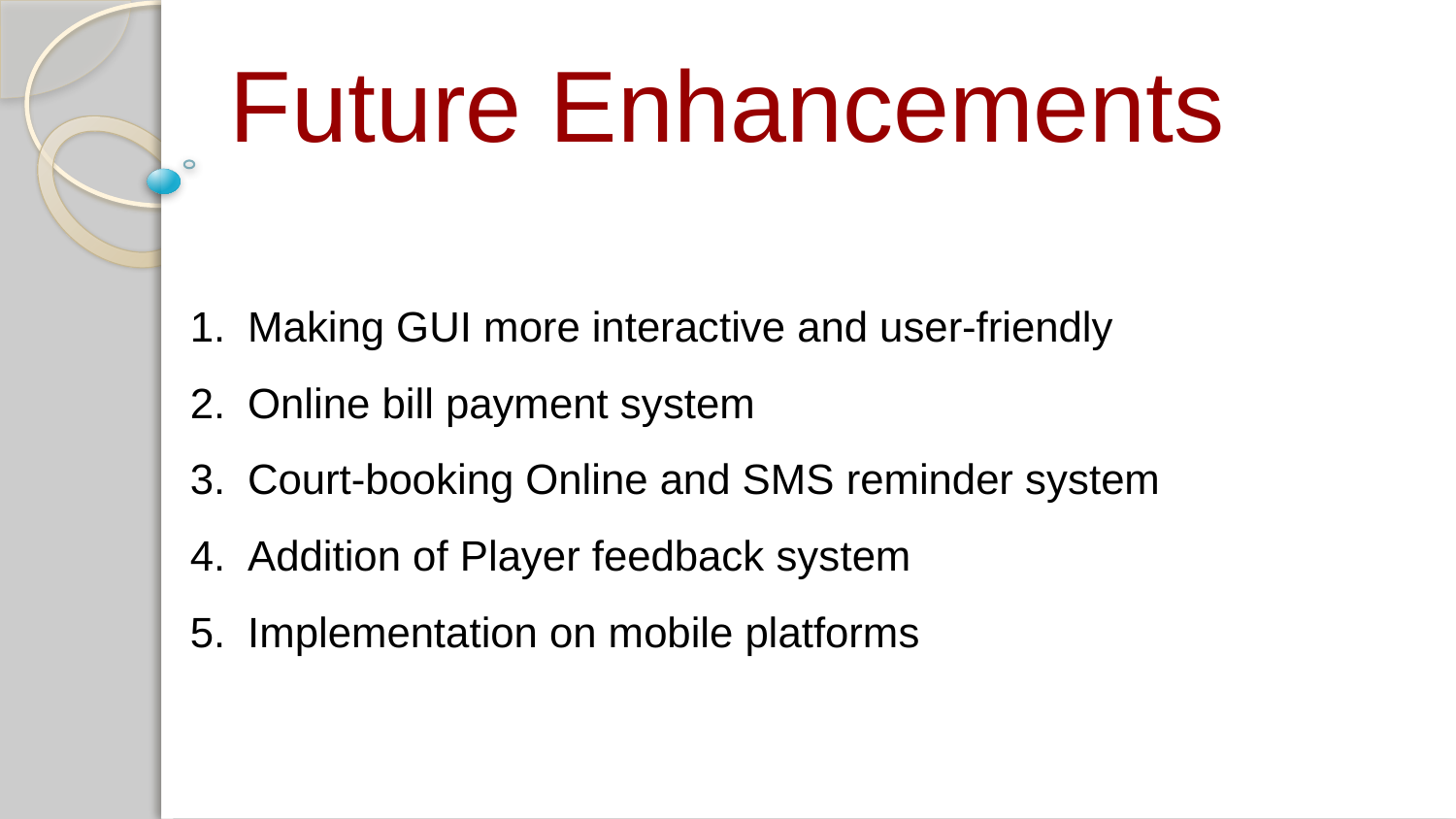

# Future Enhancements
Making GUI more interactive and user-friendly
Online bill payment system
Court-booking Online and SMS reminder system
Addition of Player feedback system
Implementation on mobile platforms